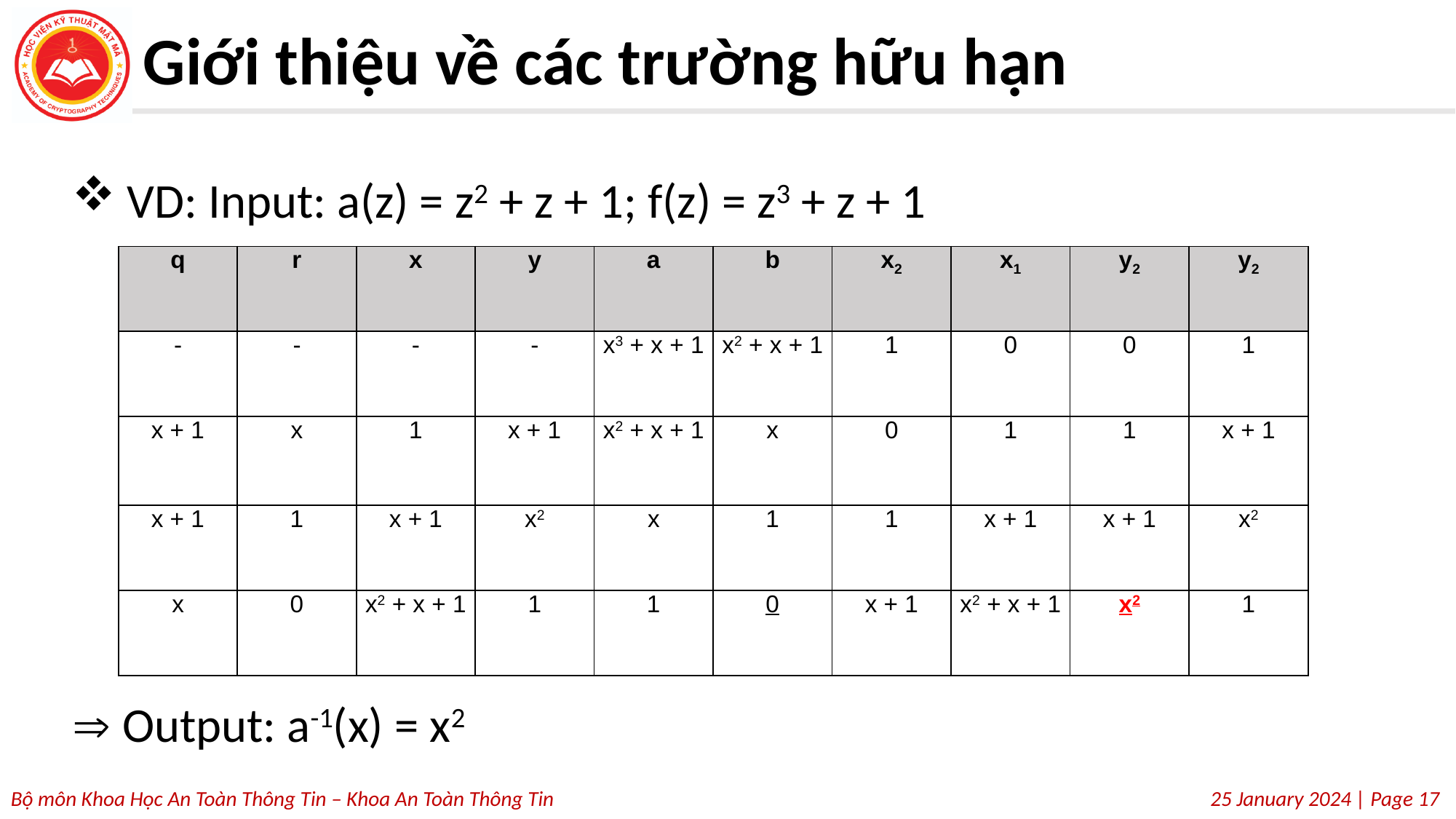

# Giới thiệu về các trường hữu hạn
VD: Input: a(z) = z2 + z + 1; f(z) = z3 + z + 1

⇒ Output: a-1(x) = x2

| q | r | x | y | a | b | x2 | x1 | y2 | y2 |
| --- | --- | --- | --- | --- | --- | --- | --- | --- | --- |
| - | - | - | - | x3 + x + 1 | x2 + x + 1 | 1 | 0 | 0 | 1 |
| x + 1 | x | 1 | x + 1 | x2 + x + 1 | x | 0 | 1 | 1 | x + 1 |
| x + 1 | 1 | x + 1 | x2 | x | 1 | 1 | x + 1 | x + 1 | x2 |
| x | 0 | x2 + x + 1 | 1 | 1 | 0 | x + 1 | x2 + x + 1 | x2 | 1 |